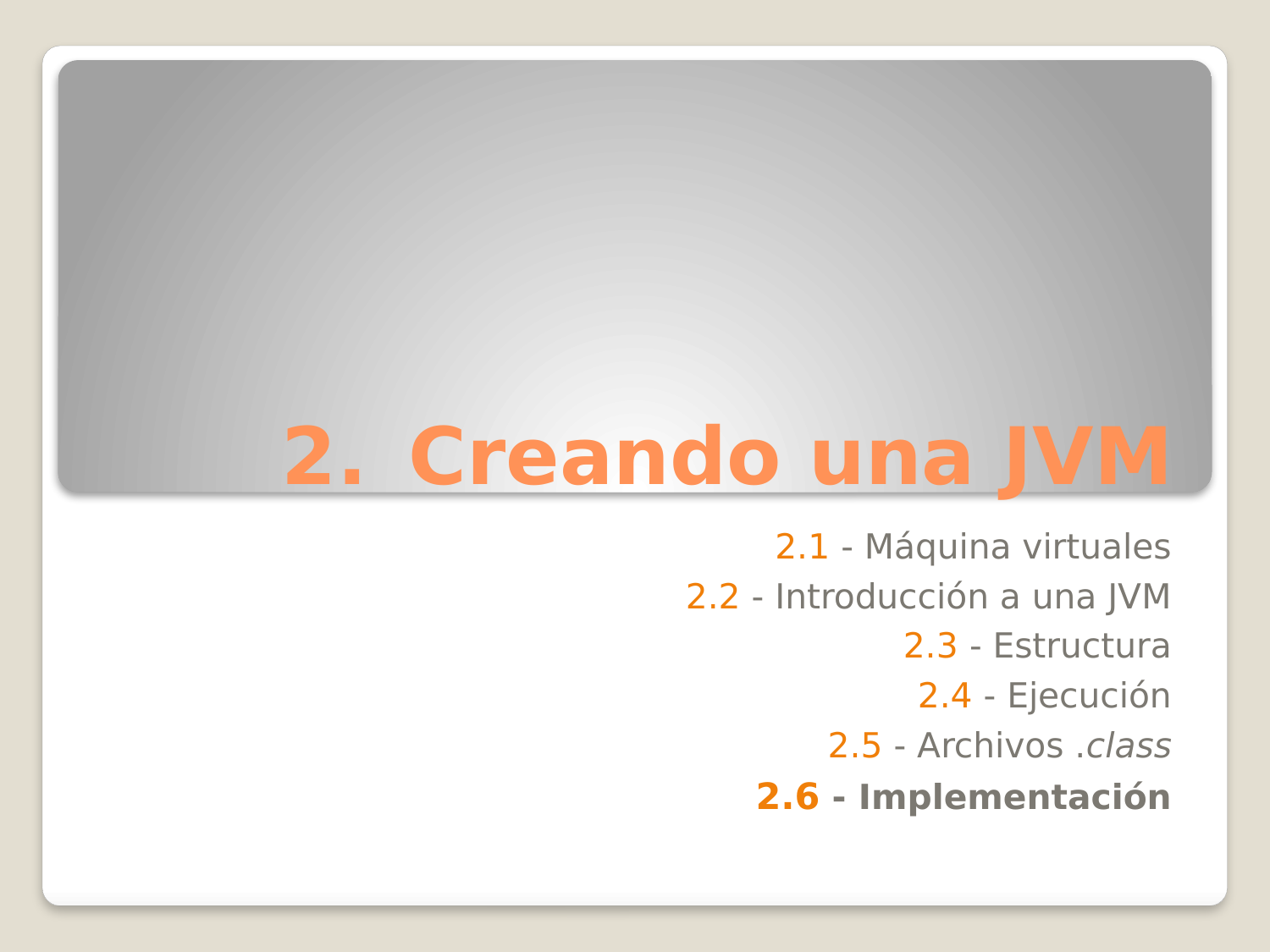

# Creando una JVM
2.1 - Máquina virtuales
2.2 - Introducción a una JVM
2.3 - Estructura
2.4 - Ejecución
2.5 - Archivos .class
2.6 - Implementación